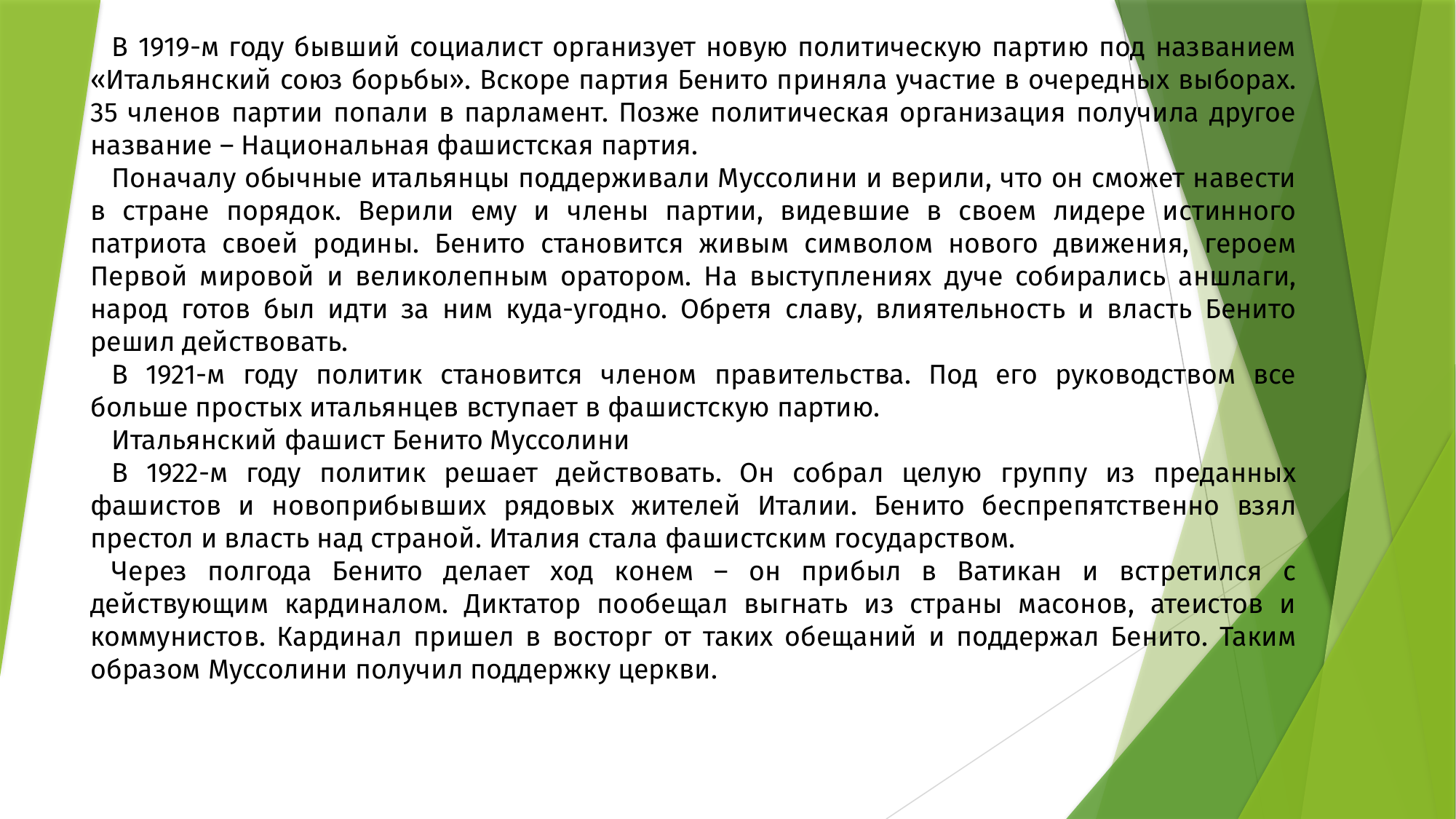

В 1919-м году бывший социалист организует новую политическую партию под названием «Итальянский союз борьбы». Вскоре партия Бенито приняла участие в очередных выборах. 35 членов партии попали в парламент. Позже политическая организация получила другое название – Национальная фашистская партия.
Поначалу обычные итальянцы поддерживали Муссолини и верили, что он сможет навести в стране порядок. Верили ему и члены партии, видевшие в своем лидере истинного патриота своей родины. Бенито становится живым символом нового движения, героем Первой мировой и великолепным оратором. На выступлениях дуче собирались аншлаги, народ готов был идти за ним куда-угодно. Обретя славу, влиятельность и власть Бенито решил действовать.
В 1921-м году политик становится членом правительства. Под его руководством все больше простых итальянцев вступает в фашистскую партию.
Итальянский фашист Бенито Муссолини
В 1922-м году политик решает действовать. Он собрал целую группу из преданных фашистов и новоприбывших рядовых жителей Италии. Бенито беспрепятственно взял престол и власть над страной. Италия стала фашистским государством.
Через полгода Бенито делает ход конем – он прибыл в Ватикан и встретился с действующим кардиналом. Диктатор пообещал выгнать из страны масонов, атеистов и коммунистов. Кардинал пришел в восторг от таких обещаний и поддержал Бенито. Таким образом Муссолини получил поддержку церкви.